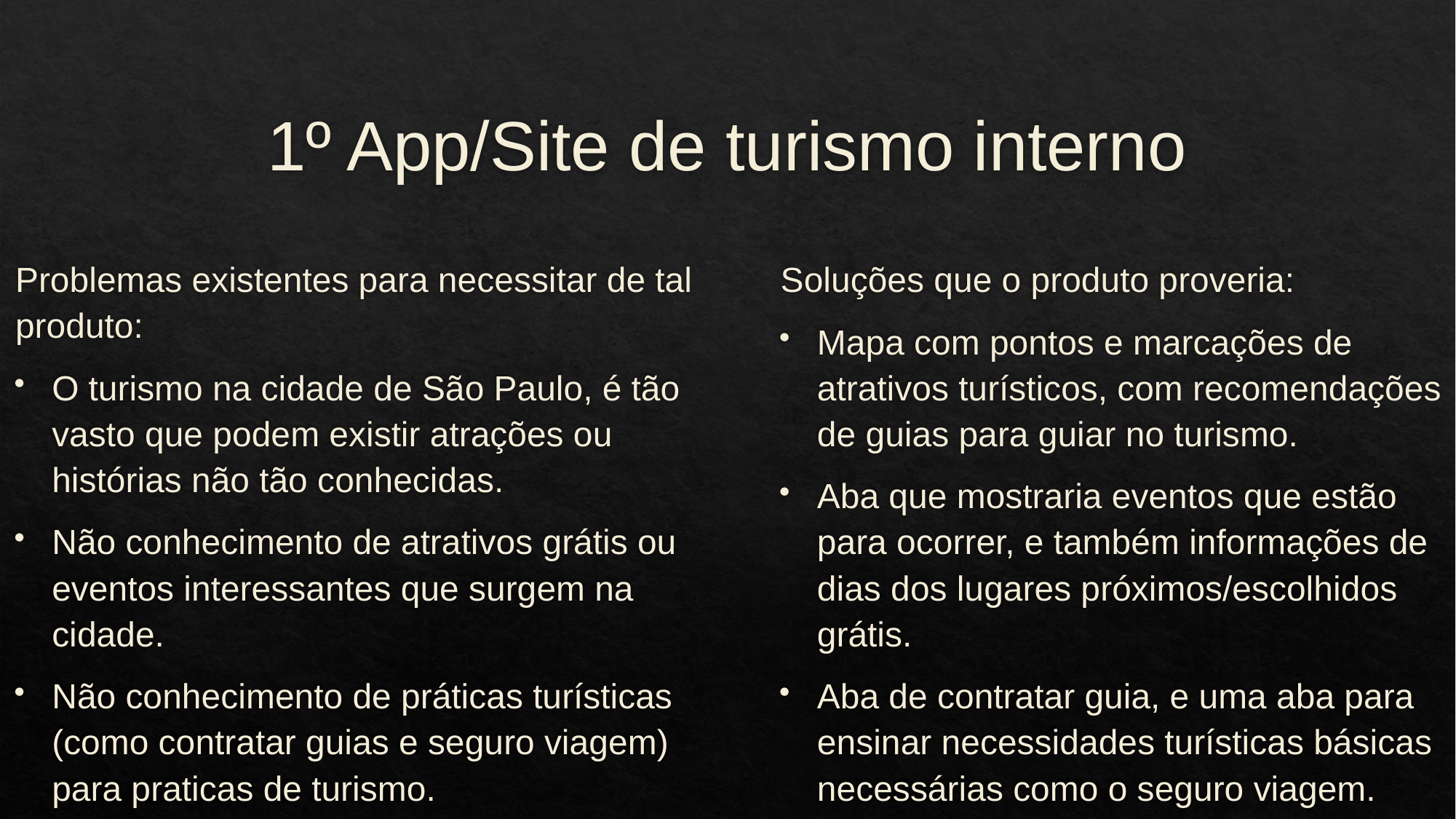

# 1º App/Site de turismo interno
Problemas existentes para necessitar de tal produto:
O turismo na cidade de São Paulo, é tão vasto que podem existir atrações ou histórias não tão conhecidas.
Não conhecimento de atrativos grátis ou eventos interessantes que surgem na cidade.
Não conhecimento de práticas turísticas (como contratar guias e seguro viagem) para praticas de turismo.

Soluções que o produto proveria:
Mapa com pontos e marcações de atrativos turísticos, com recomendações de guias para guiar no turismo.
Aba que mostraria eventos que estão para ocorrer, e também informações de dias dos lugares próximos/escolhidos grátis.
Aba de contratar guia, e uma aba para ensinar necessidades turísticas básicas necessárias como o seguro viagem.